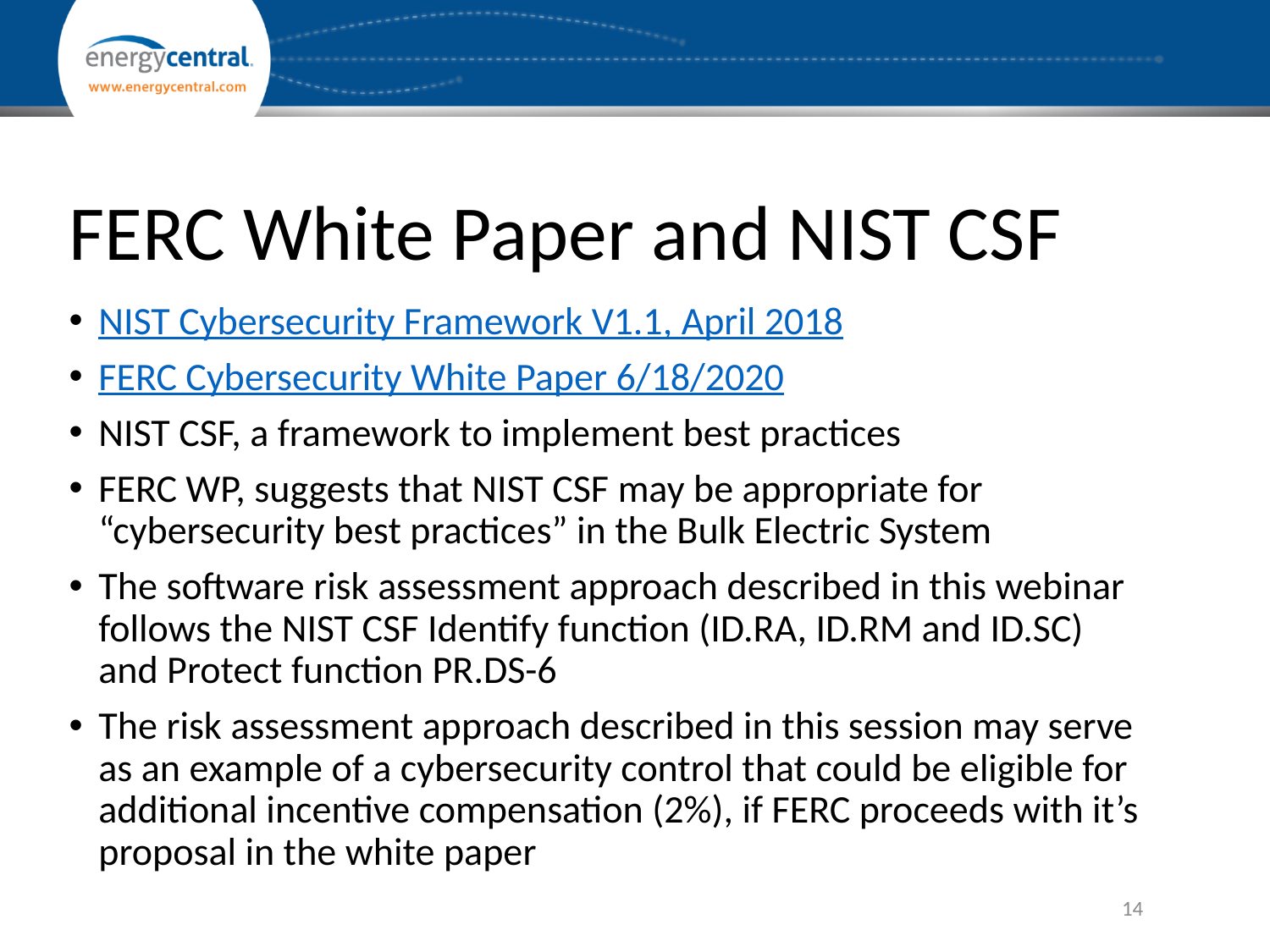

# FERC White Paper and NIST CSF
NIST Cybersecurity Framework V1.1, April 2018
FERC Cybersecurity White Paper 6/18/2020
NIST CSF, a framework to implement best practices
FERC WP, suggests that NIST CSF may be appropriate for “cybersecurity best practices” in the Bulk Electric System
The software risk assessment approach described in this webinar follows the NIST CSF Identify function (ID.RA, ID.RM and ID.SC) and Protect function PR.DS-6
The risk assessment approach described in this session may serve as an example of a cybersecurity control that could be eligible for additional incentive compensation (2%), if FERC proceeds with it’s proposal in the white paper
14